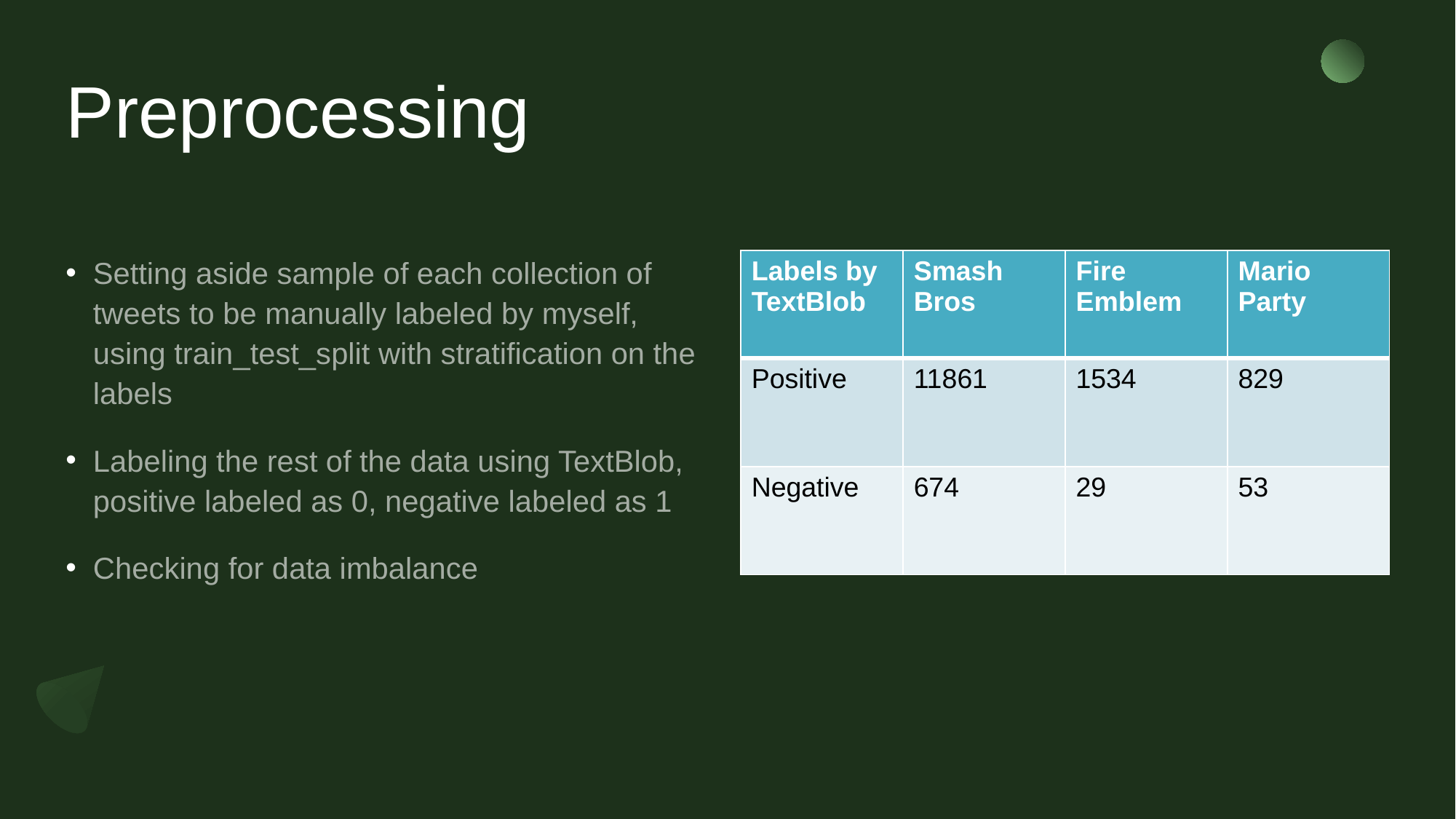

# Preprocessing
| Labels by TextBlob | Smash Bros | Fire Emblem | Mario Party |
| --- | --- | --- | --- |
| Positive | 11861 | 1534 | 829 |
| Negative | 674 | 29 | 53 |
Setting aside sample of each collection of tweets to be manually labeled by myself, using train_test_split with stratification on the labels
Labeling the rest of the data using TextBlob, positive labeled as 0, negative labeled as 1
Checking for data imbalance